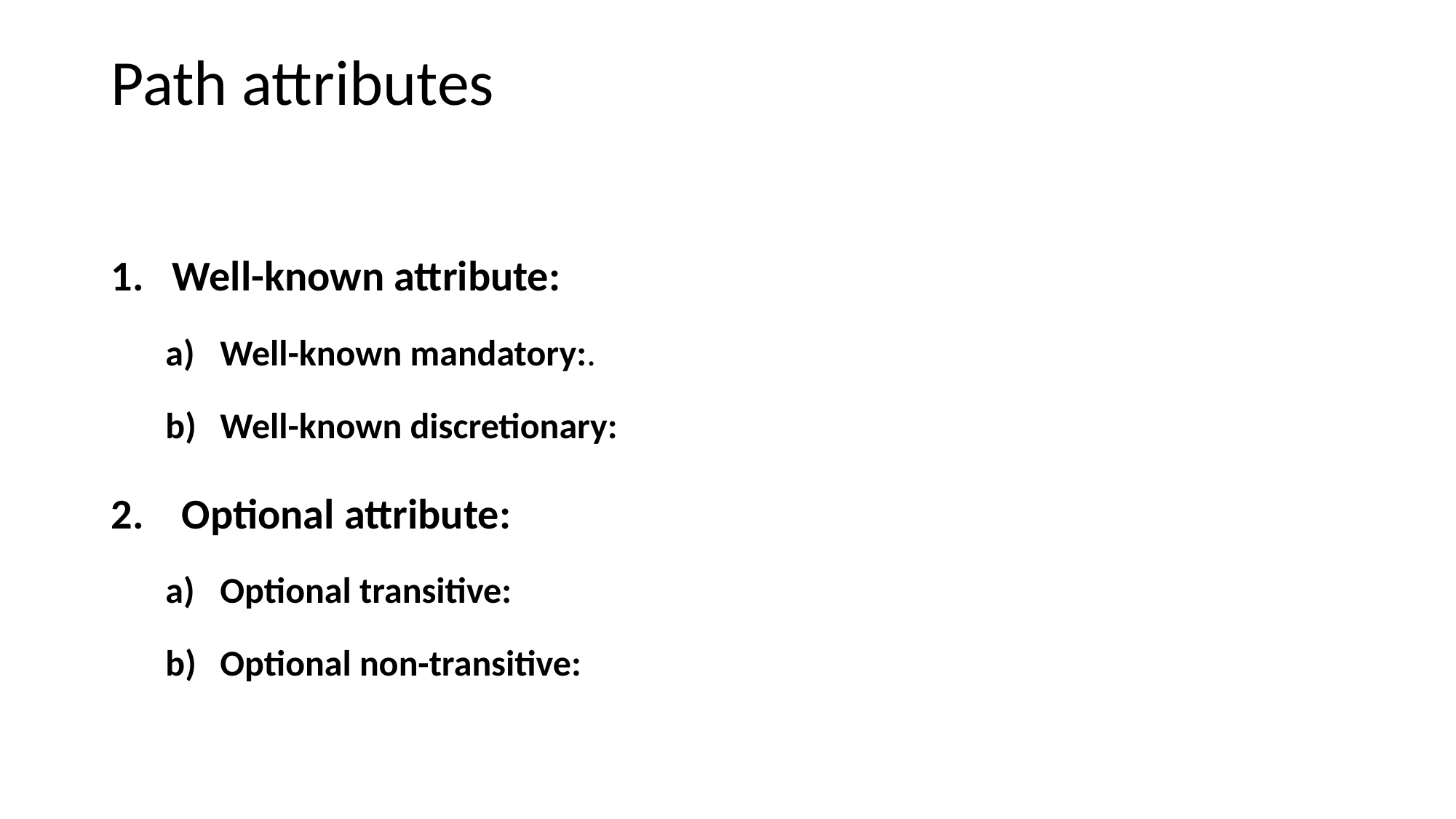

# Path attributes
Well-known attribute:
Well-known mandatory:.
Well-known discretionary:
 Optional attribute:
Optional transitive:
Optional non-transitive: